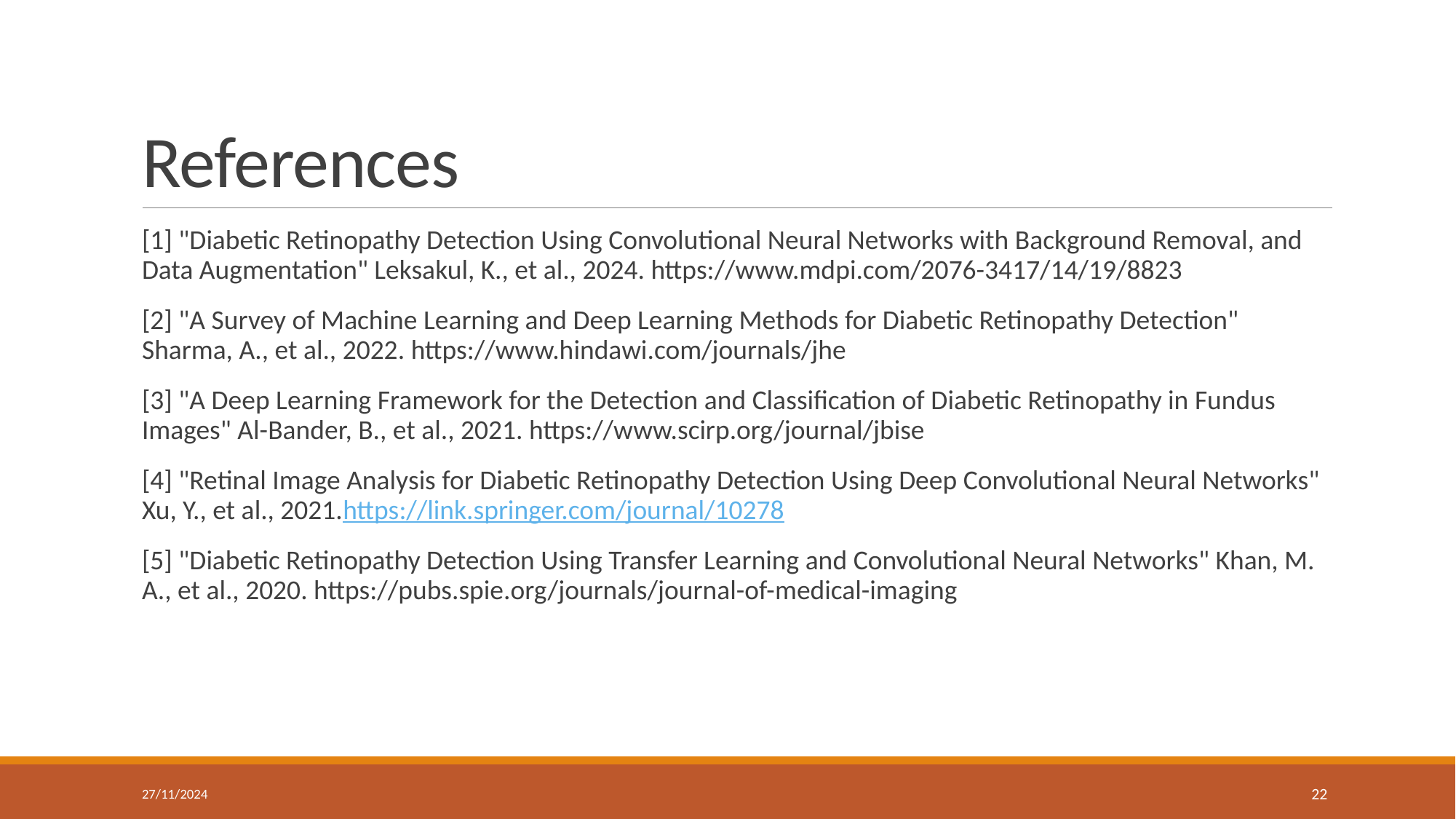

# References
[1] "Diabetic Retinopathy Detection Using Convolutional Neural Networks with Background Removal, and Data Augmentation" Leksakul, K., et al., 2024. https://www.mdpi.com/2076-3417/14/19/8823
[2] "A Survey of Machine Learning and Deep Learning Methods for Diabetic Retinopathy Detection" Sharma, A., et al., 2022. https://www.hindawi.com/journals/jhe
[3] "A Deep Learning Framework for the Detection and Classification of Diabetic Retinopathy in Fundus Images" Al-Bander, B., et al., 2021. https://www.scirp.org/journal/jbise
[4] "Retinal Image Analysis for Diabetic Retinopathy Detection Using Deep Convolutional Neural Networks" Xu, Y., et al., 2021.https://link.springer.com/journal/10278
[5] "Diabetic Retinopathy Detection Using Transfer Learning and Convolutional Neural Networks" Khan, M. A., et al., 2020. https://pubs.spie.org/journals/journal-of-medical-imaging

27/11/2024
22